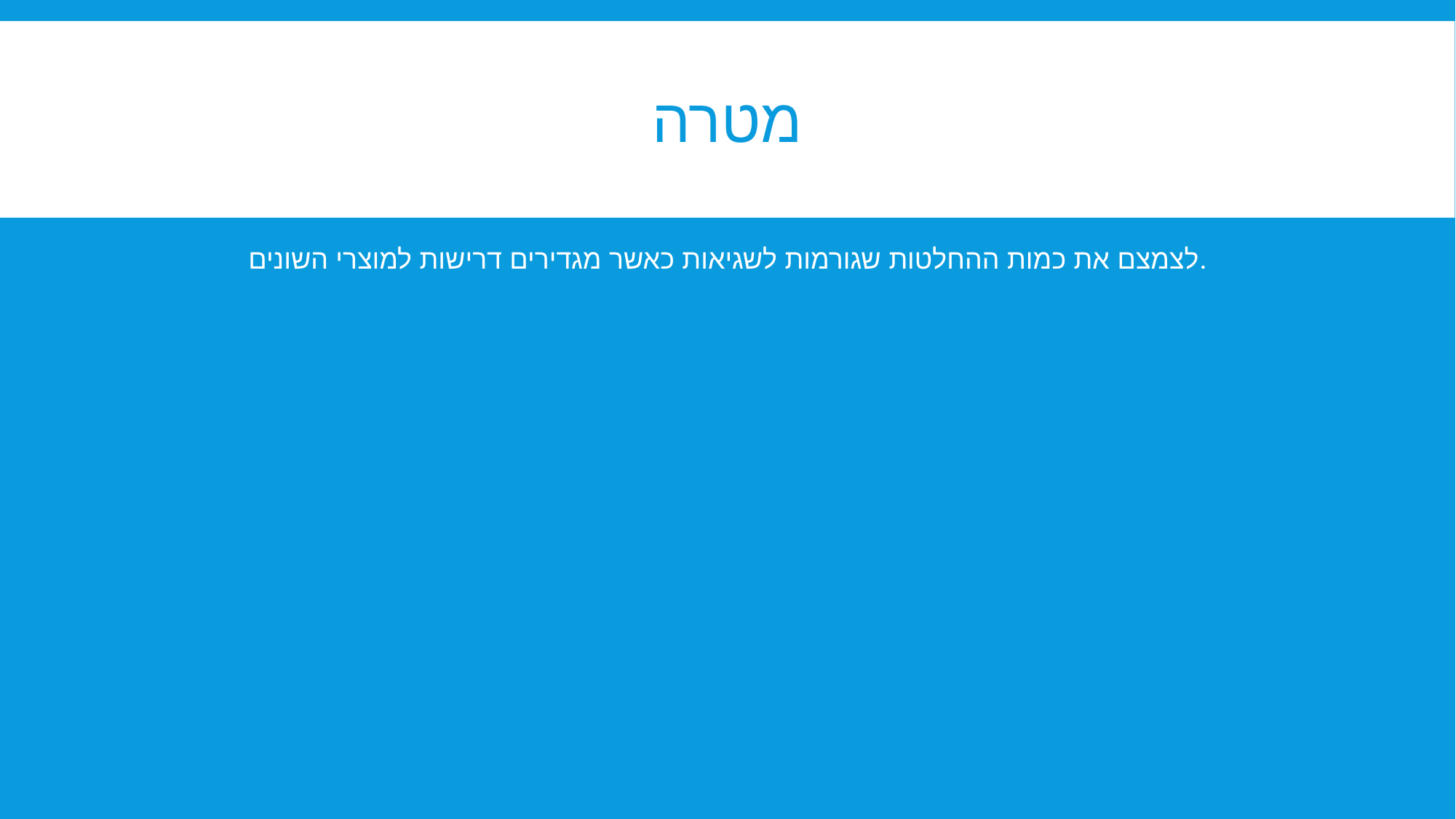

# מטרה
לצמצם את כמות ההחלטות שגורמות לשגיאות כאשר מגדירים דרישות למוצרי השונים.